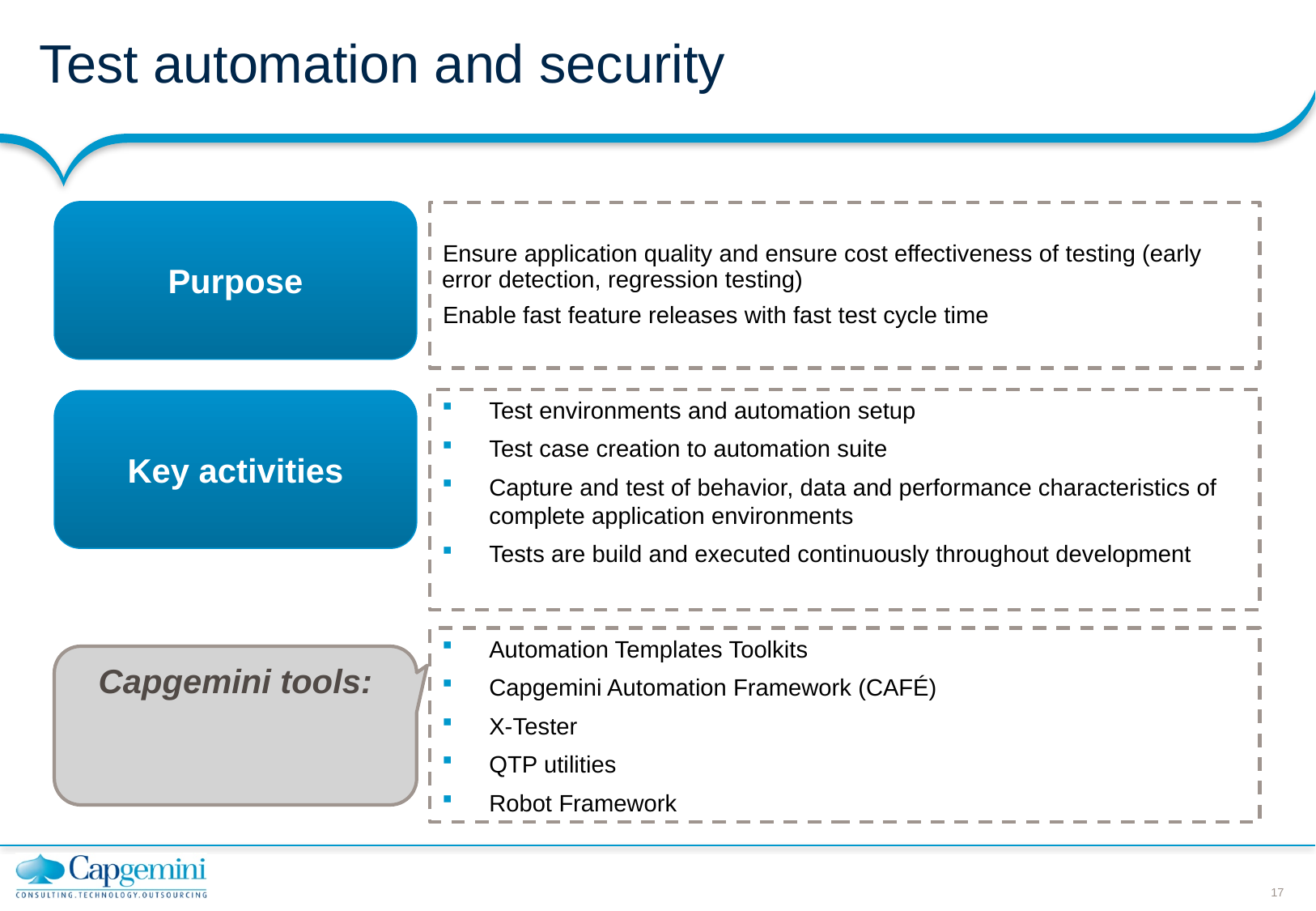

# Test automation and security
Purpose
Ensure application quality and ensure cost effectiveness of testing (early error detection, regression testing)
Enable fast feature releases with fast test cycle time
Test environments and automation setup
Test case creation to automation suite
Capture and test of behavior, data and performance characteristics of complete application environments
Tests are build and executed continuously throughout development
Key activities
Automation Templates Toolkits
Capgemini Automation Framework (CAFÉ)
X-Tester
QTP utilities
Robot Framework
Capgemini tools: